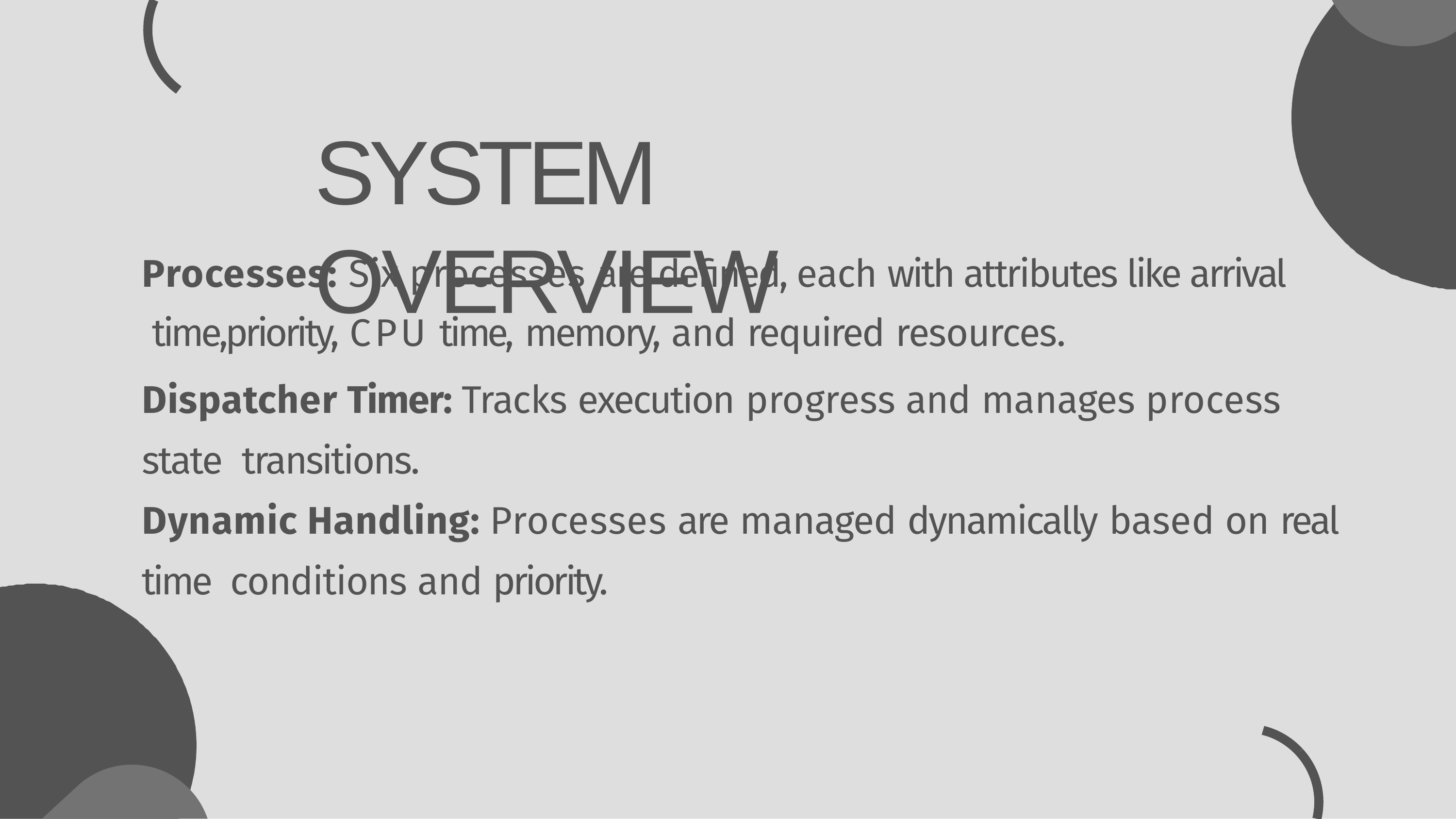

# SYSTEM OVERVIEW
Processes: Six processes are defined, each with attributes like arrival  time,priority, CPU time, memory, and required resources.
Dispatcher Timer: Tracks execution progress and manages process state  transitions.
Dynamic Handling: Processes are managed dynamically based on real time  conditions and priority.